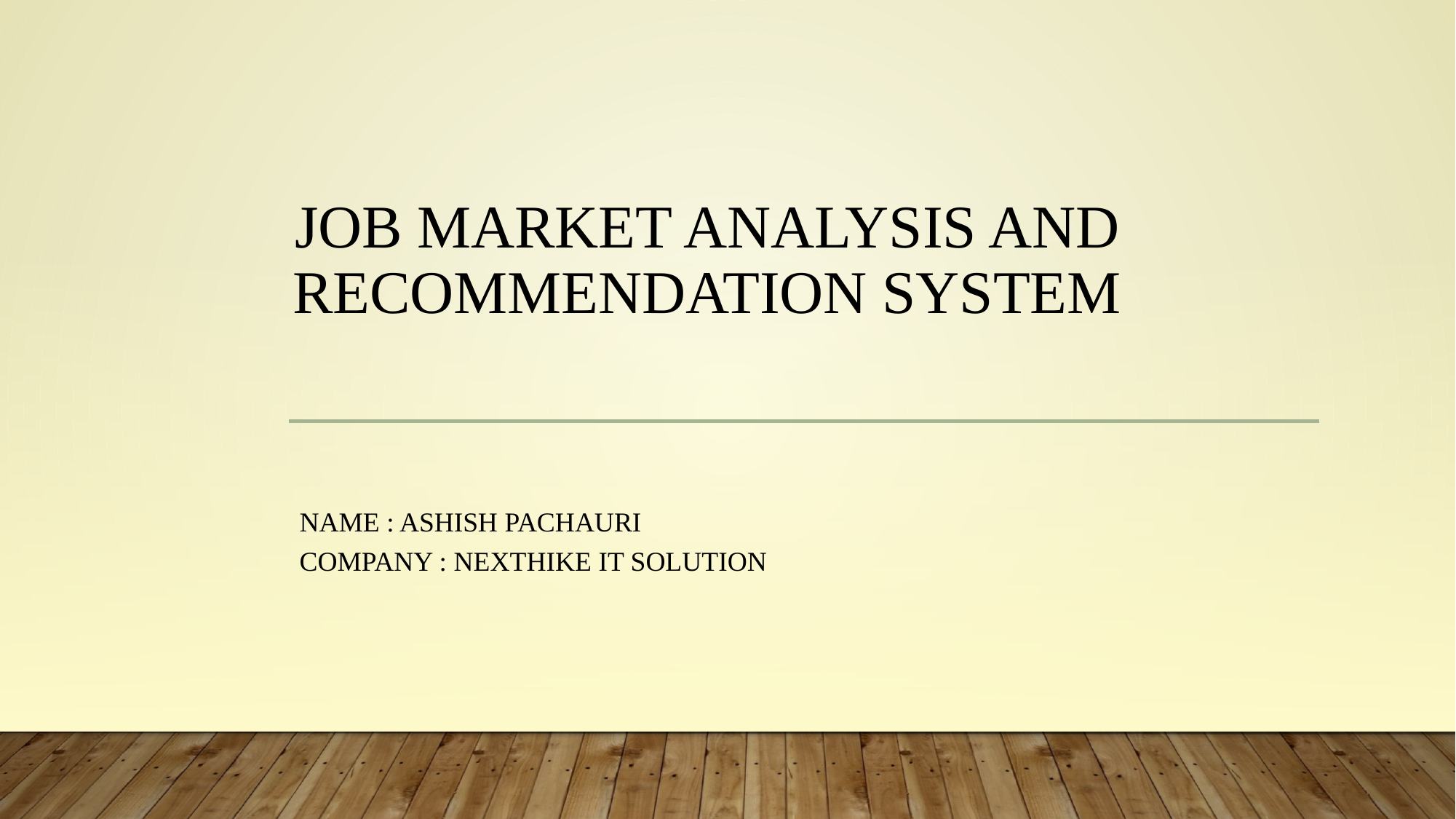

# Job Market Analysis and Recommendation System
Name : ashish Pachauri
Company : NextHike IT Solution